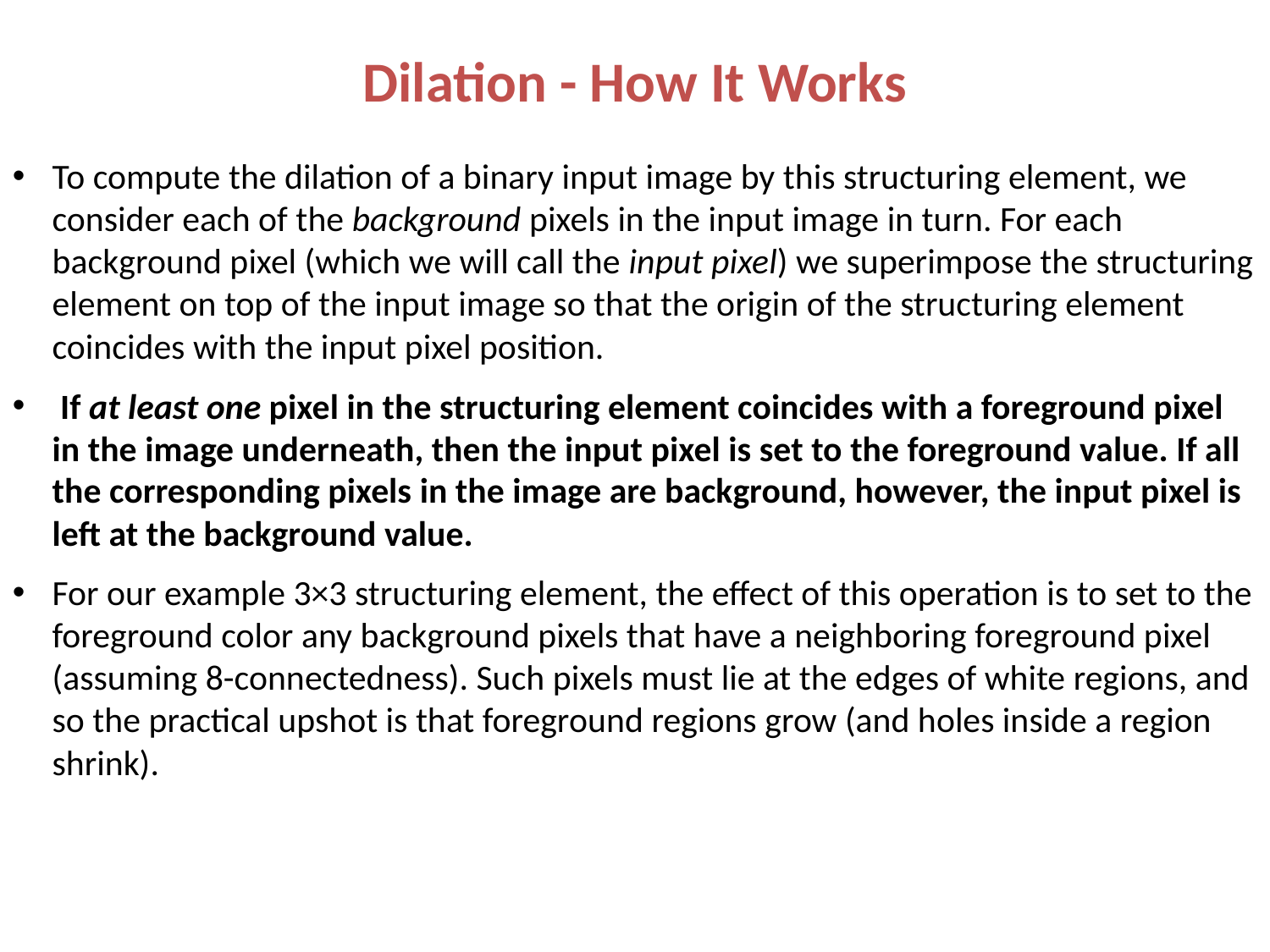

# Dilation - How It Works
To compute the dilation of a binary input image by this structuring element, we consider each of the background pixels in the input image in turn. For each background pixel (which we will call the input pixel) we superimpose the structuring element on top of the input image so that the origin of the structuring element coincides with the input pixel position.
 If at least one pixel in the structuring element coincides with a foreground pixel in the image underneath, then the input pixel is set to the foreground value. If all the corresponding pixels in the image are background, however, the input pixel is left at the background value.
For our example 3×3 structuring element, the effect of this operation is to set to the foreground color any background pixels that have a neighboring foreground pixel (assuming 8-connectedness). Such pixels must lie at the edges of white regions, and so the practical upshot is that foreground regions grow (and holes inside a region shrink).